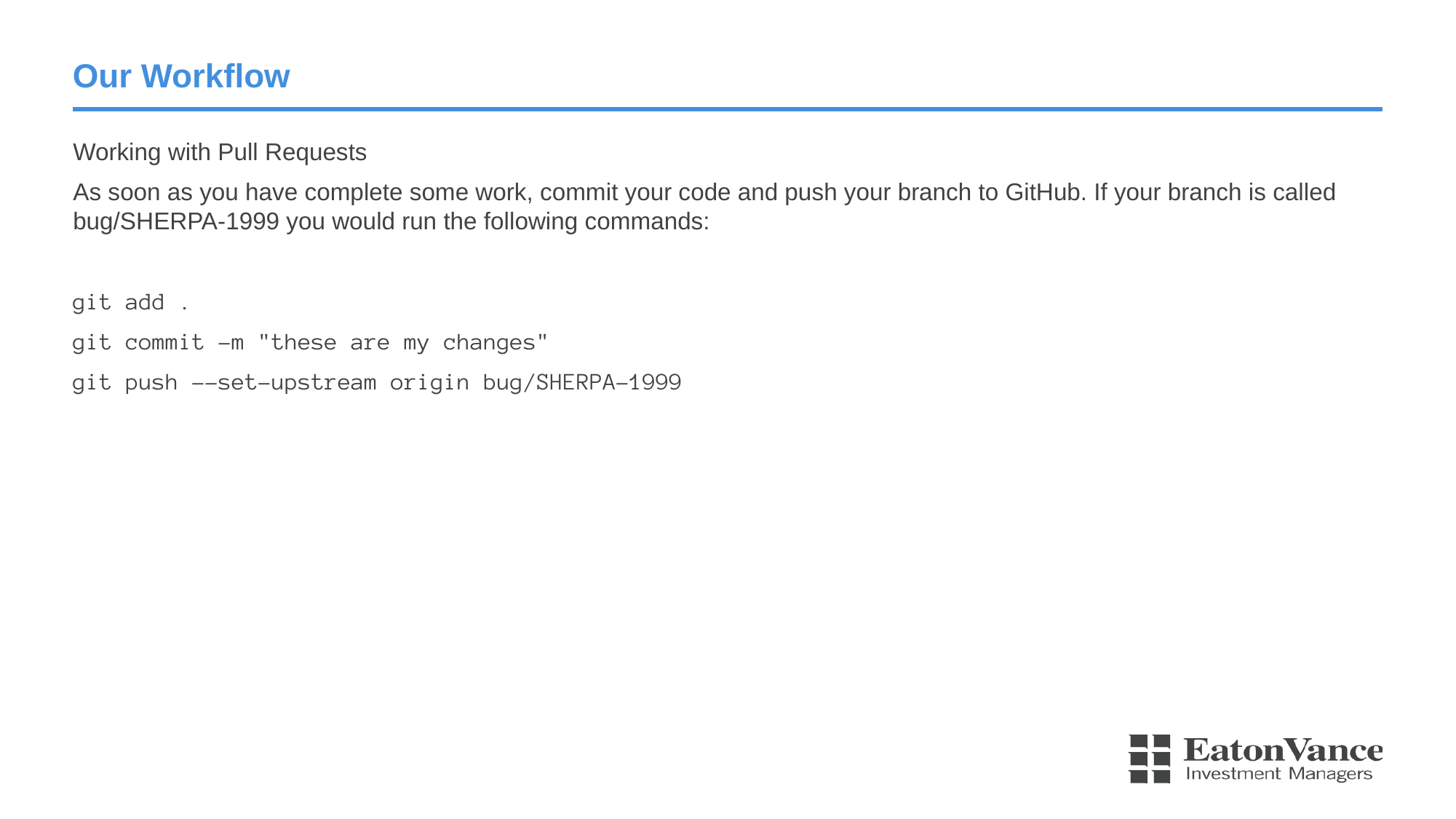

# Our Workflow
Working with Pull Requests
As soon as you have complete some work, commit your code and push your branch to GitHub. If your branch is called bug/SHERPA-1999 you would run the following commands:

git add .
git commit -m "these are my changes"
git push --set-upstream origin bug/SHERPA-1999